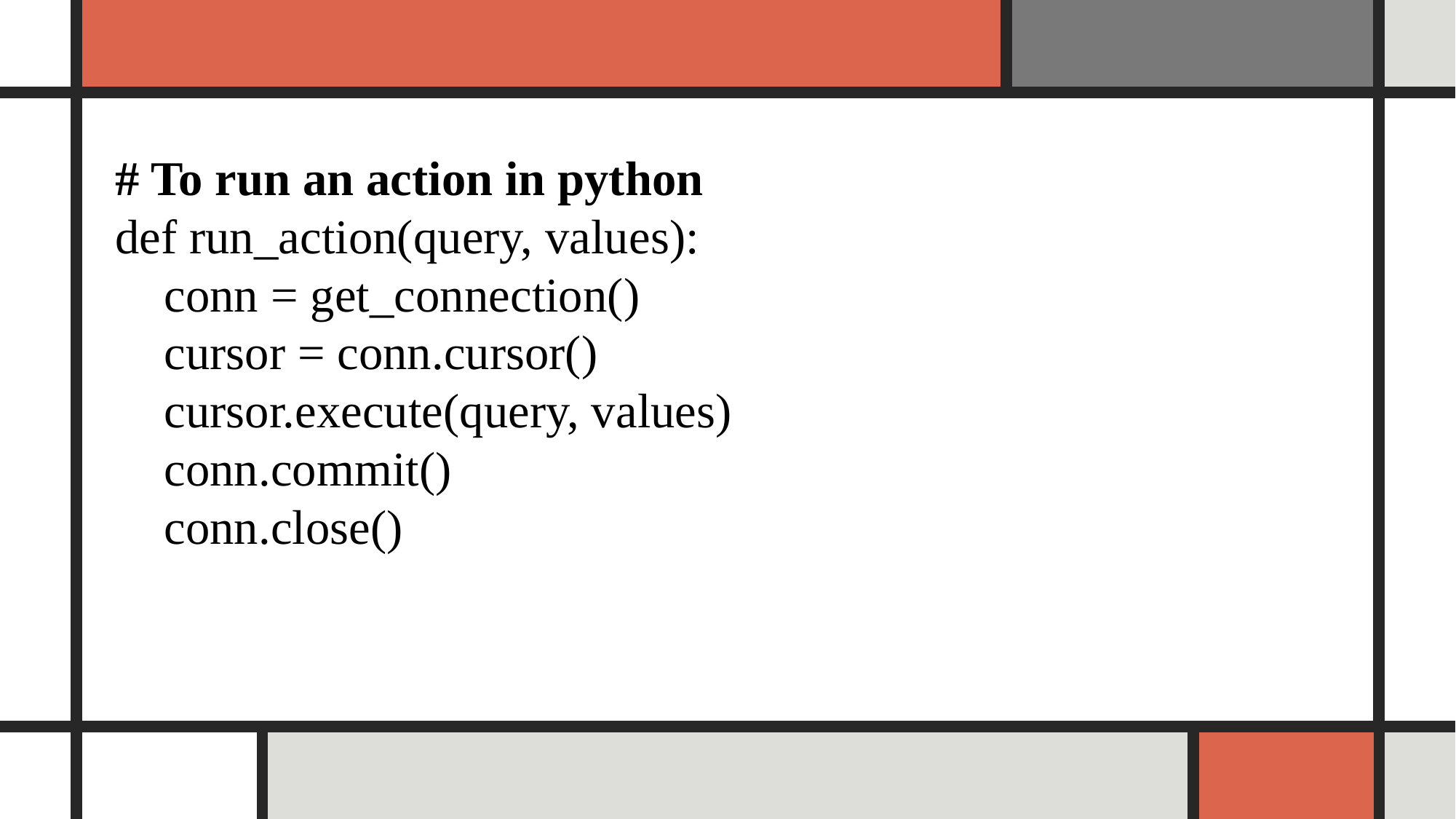

# To run an action in python
def run_action(query, values):
    conn = get_connection()
    cursor = conn.cursor()
    cursor.execute(query, values)
    conn.commit()
    conn.close()